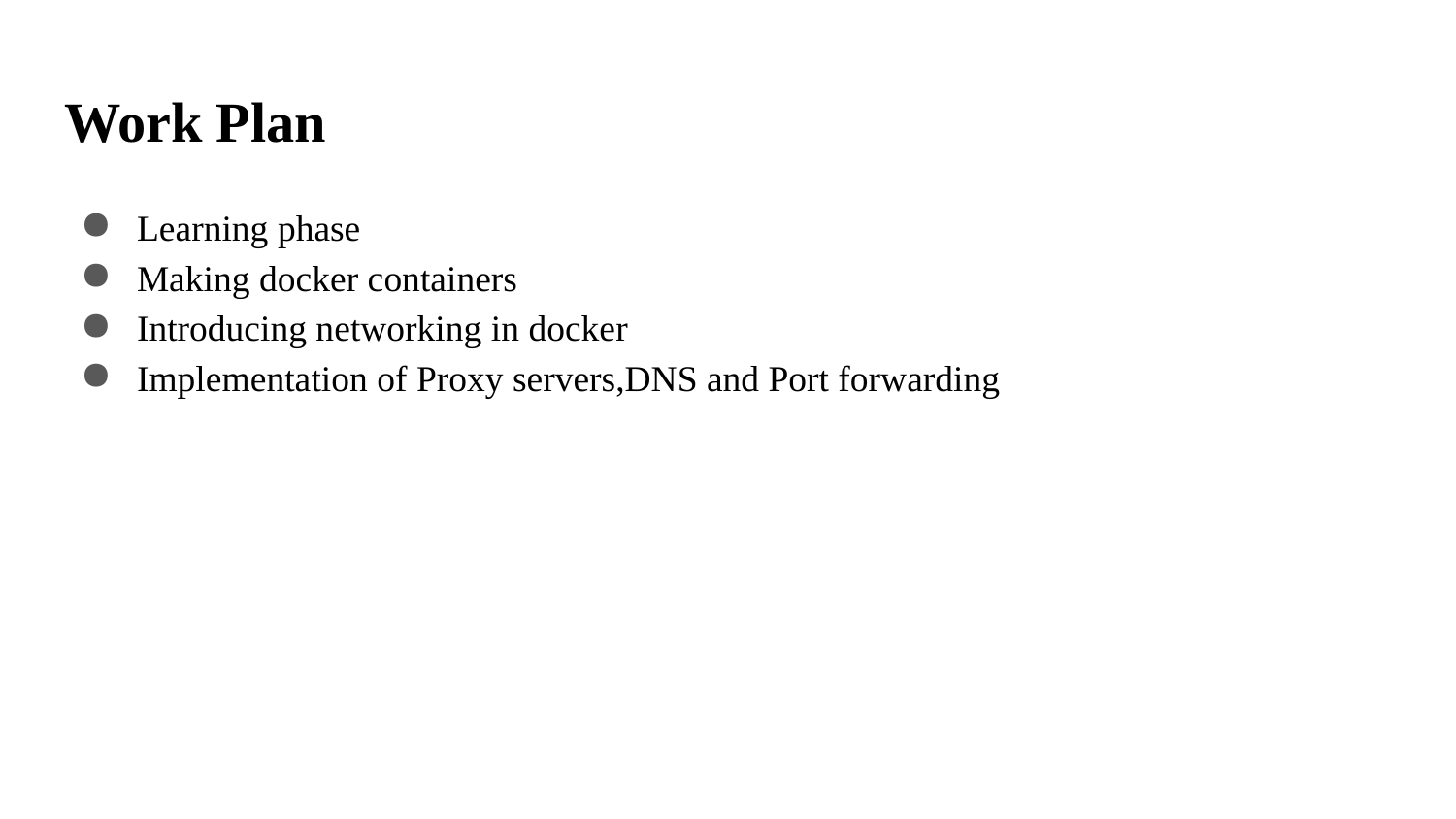

Work Plan
Learning phase
Making docker containers
Introducing networking in docker
Implementation of Proxy servers,DNS and Port forwarding